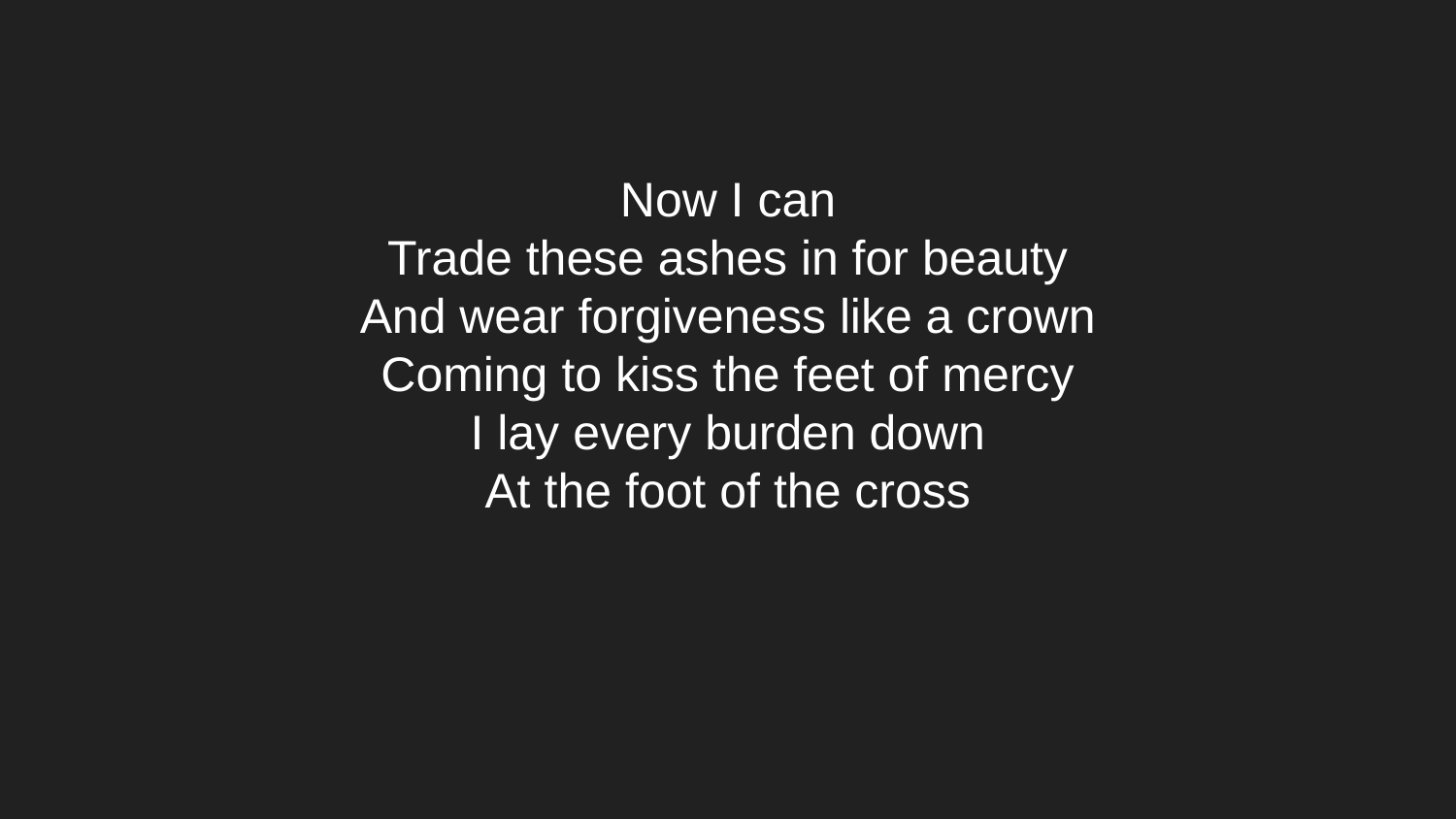

Now I can
Trade these ashes in for beauty
And wear forgiveness like a crown
Coming to kiss the feet of mercy
I lay every burden down
At the foot of the cross